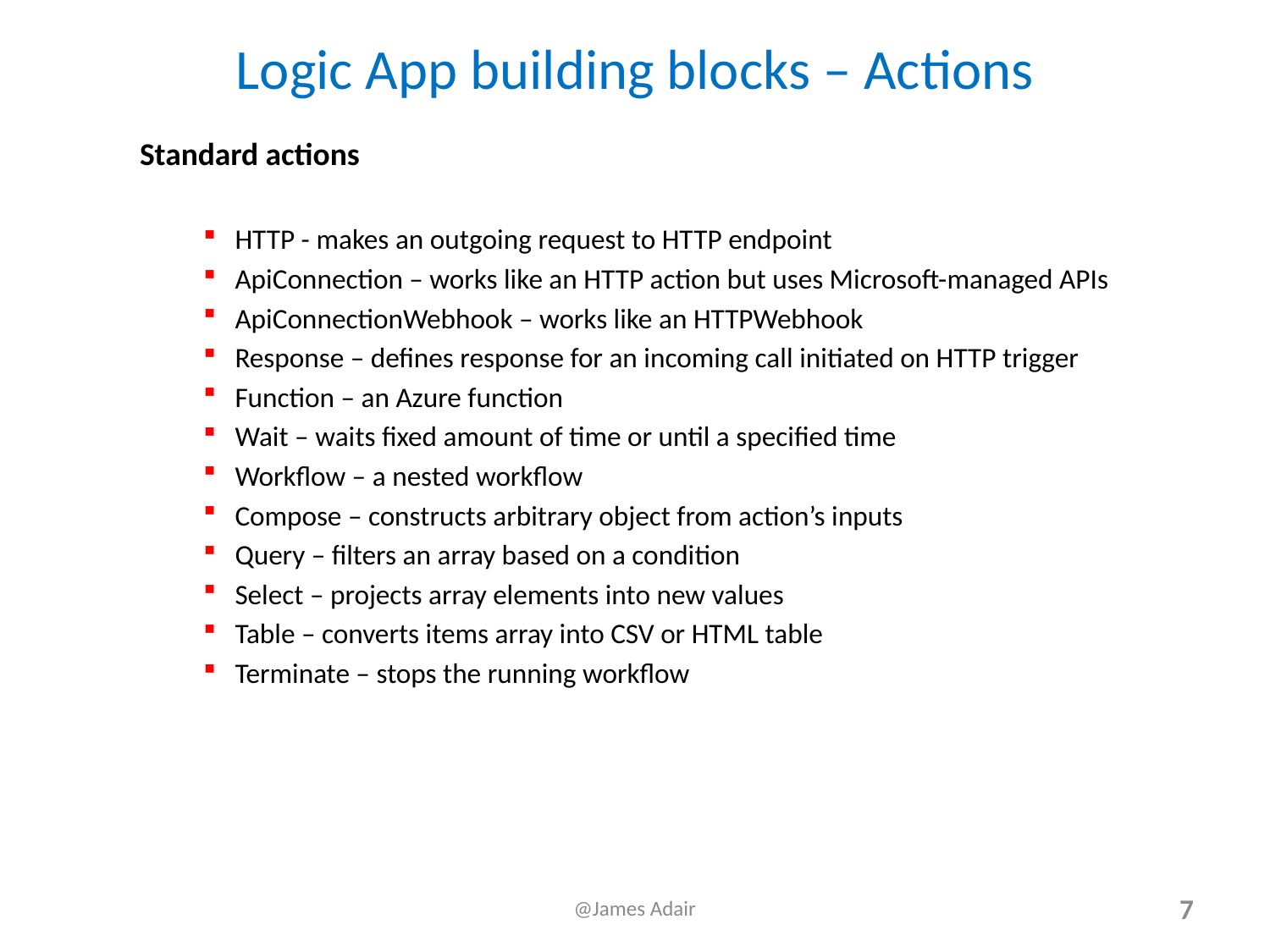

# Logic App building blocks – Actions
Standard actions

HTTP - makes an outgoing request to HTTP endpoint
ApiConnection – works like an HTTP action but uses Microsoft-managed APIs
ApiConnectionWebhook – works like an HTTPWebhook
Response – defines response for an incoming call initiated on HTTP trigger
Function – an Azure function
Wait – waits fixed amount of time or until a specified time
Workflow – a nested workflow
Compose – constructs arbitrary object from action’s inputs
Query – filters an array based on a condition
Select – projects array elements into new values
Table – converts items array into CSV or HTML table
Terminate – stops the running workflow
@James Adair
7